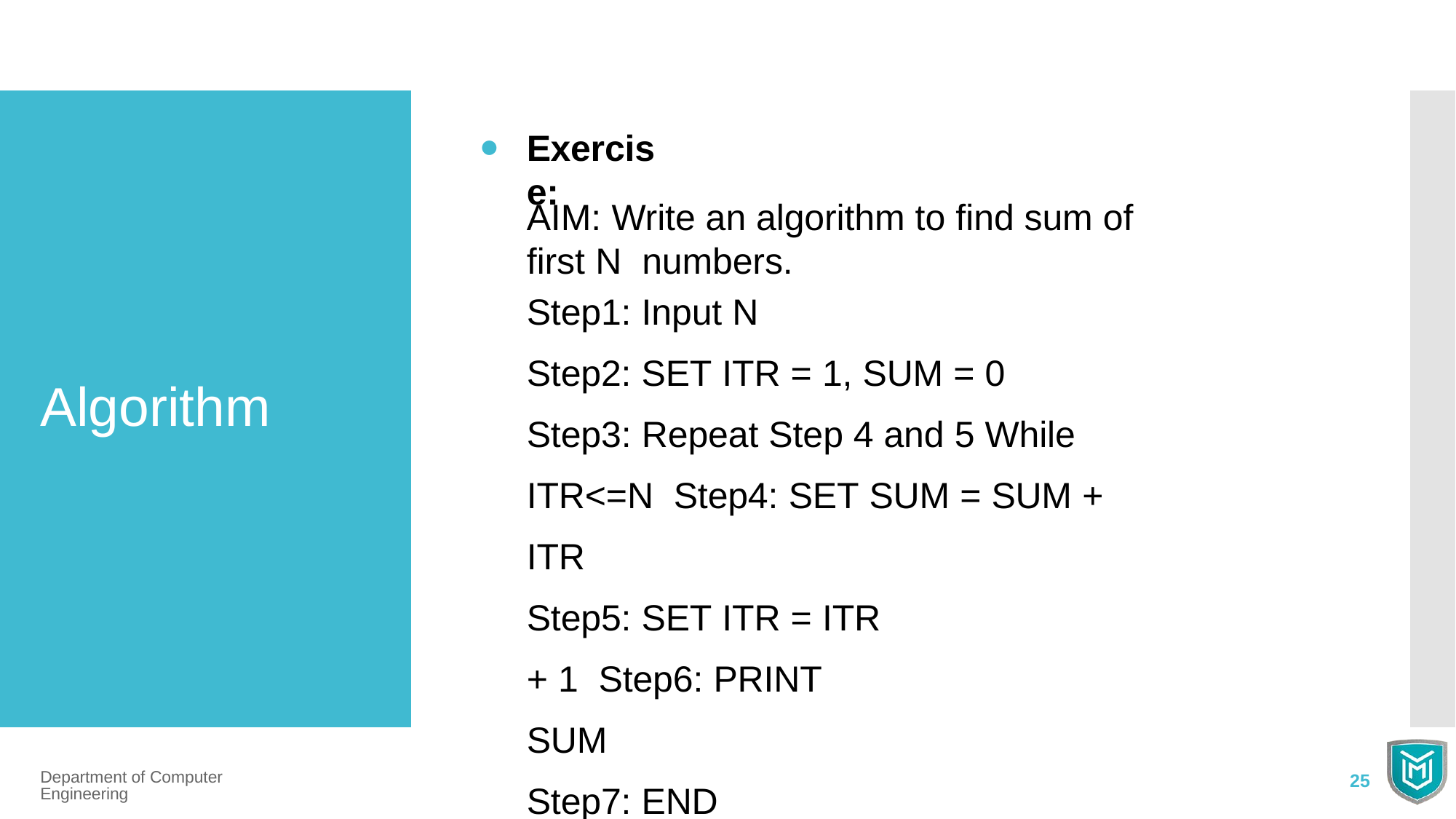

Exercise:
AIM: Write an algorithm to ﬁnd sum of ﬁrst N  numbers.
Step1: Input N
Step2: SET ITR = 1, SUM = 0
Step3: Repeat Step 4 and 5 While ITR<=N  Step4: SET SUM = SUM + ITR
Step5: SET ITR = ITR + 1  Step6: PRINT SUM
Step7: END
Algorithm
Department of Computer Engineering
25